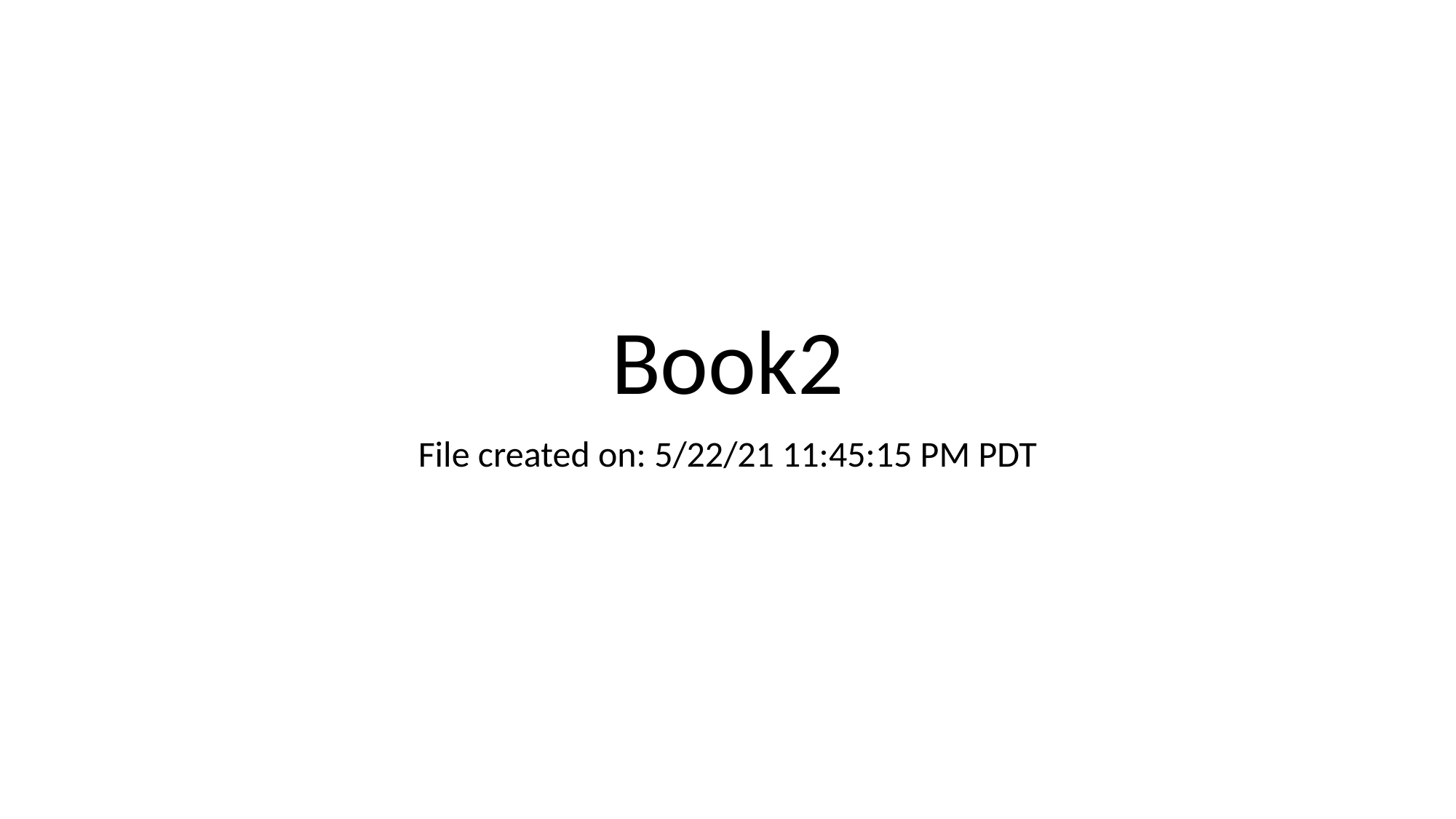

# Book2
File created on: 5/22/21 11:45:15 PM PDT